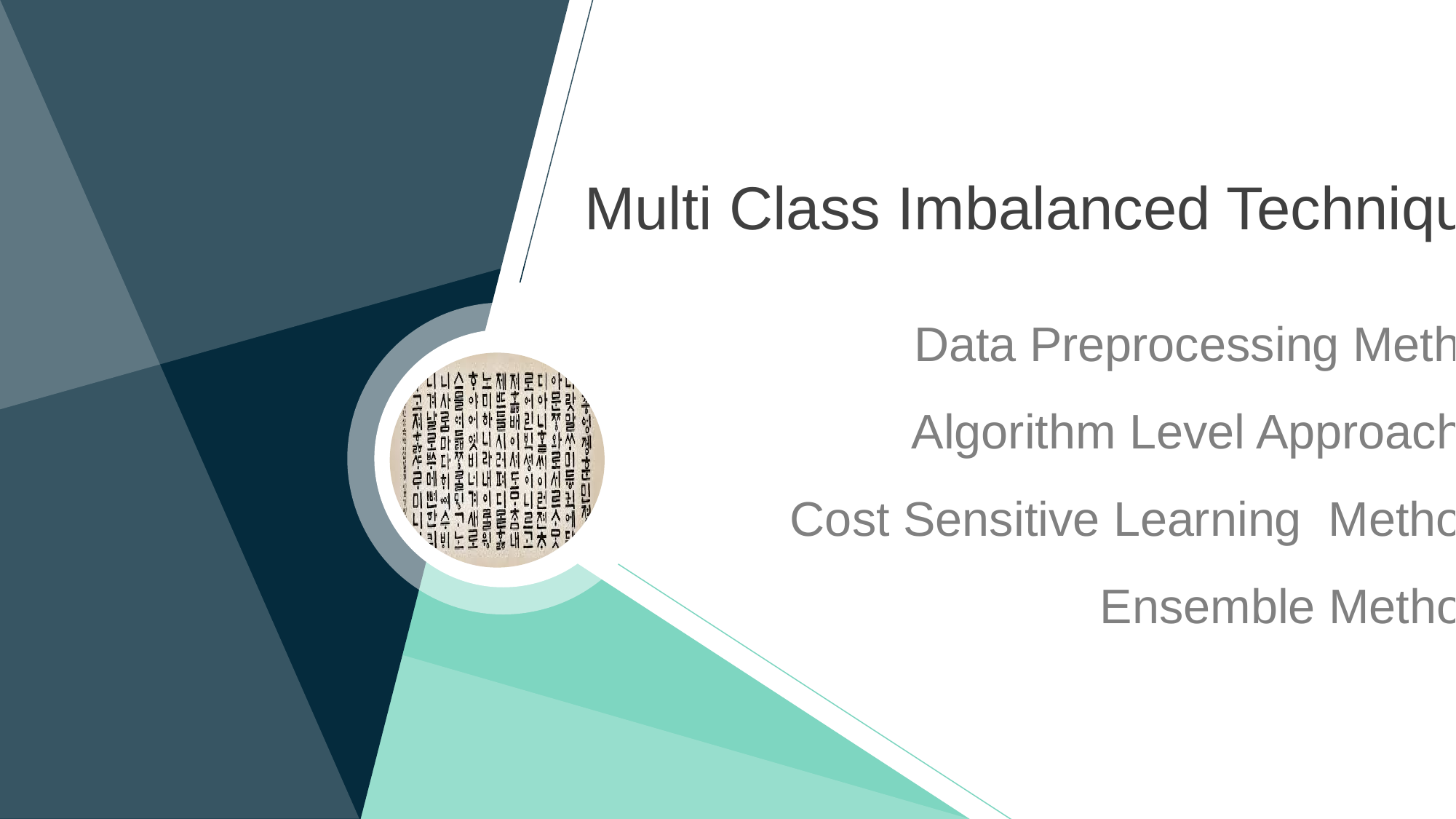

Multi Class Imbalanced Techniques
Data Preprocessing Method
Algorithm Level Approaches
Cost Sensitive Learning  Methods
Ensemble Methods